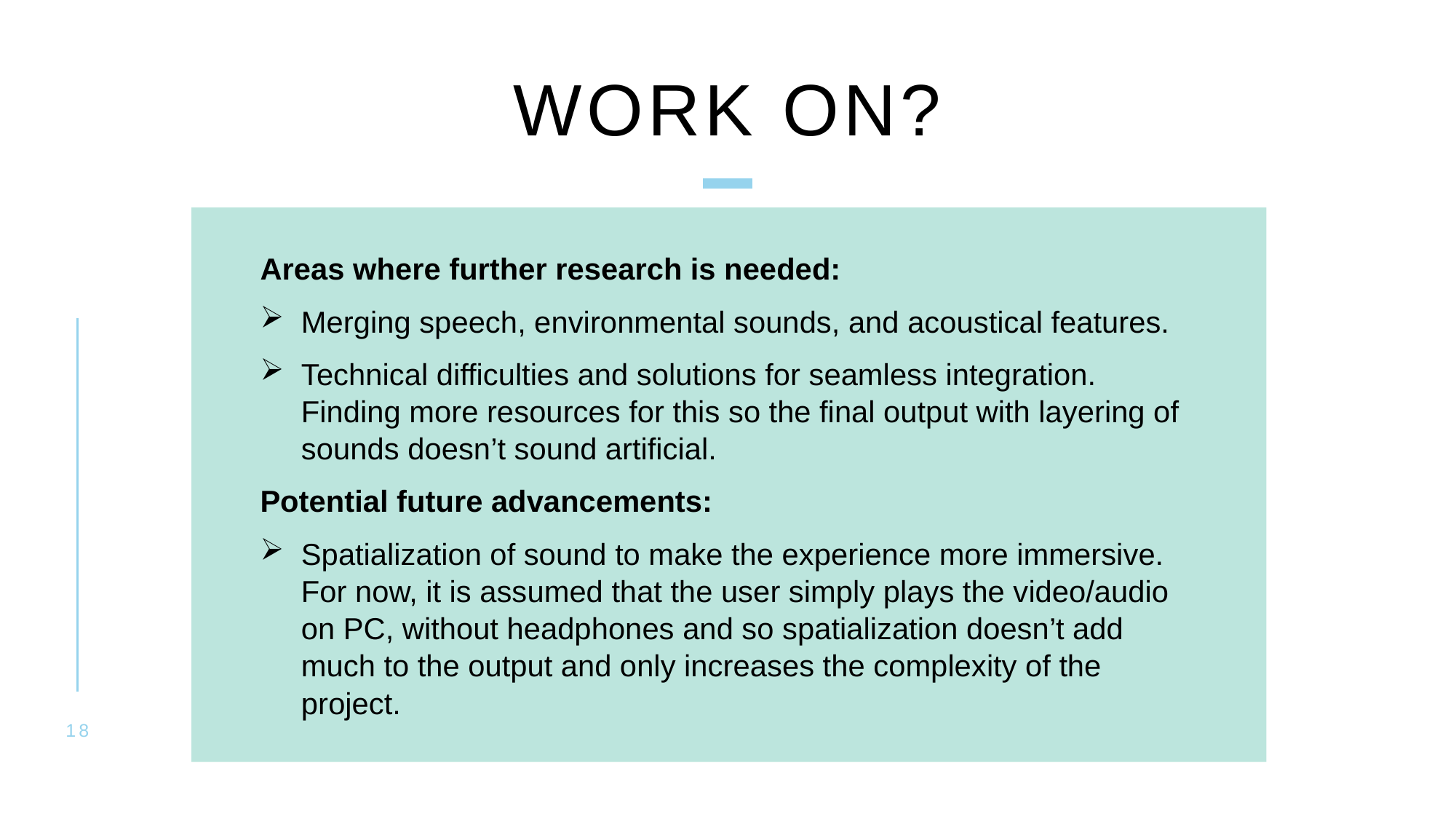

# Work on?
Areas where further research is needed:
Merging speech, environmental sounds, and acoustical features.
Technical difficulties and solutions for seamless integration. Finding more resources for this so the final output with layering of sounds doesn’t sound artificial.
Potential future advancements:
Spatialization of sound to make the experience more immersive. For now, it is assumed that the user simply plays the video/audio on PC, without headphones and so spatialization doesn’t add much to the output and only increases the complexity of the project.
18